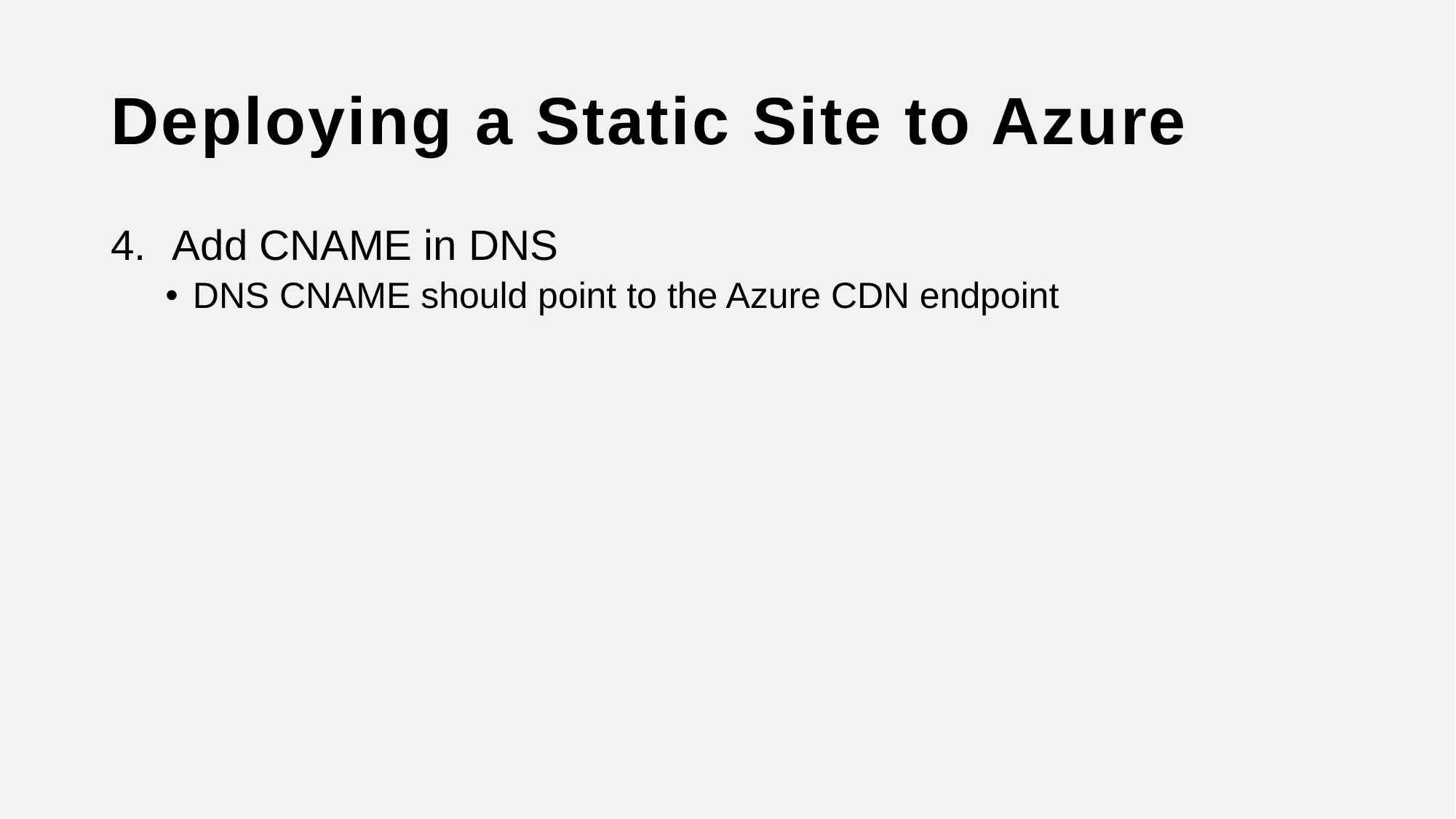

# Deploying a Static Site to Azure
Add CNAME in DNS
DNS CNAME should point to the Azure CDN endpoint